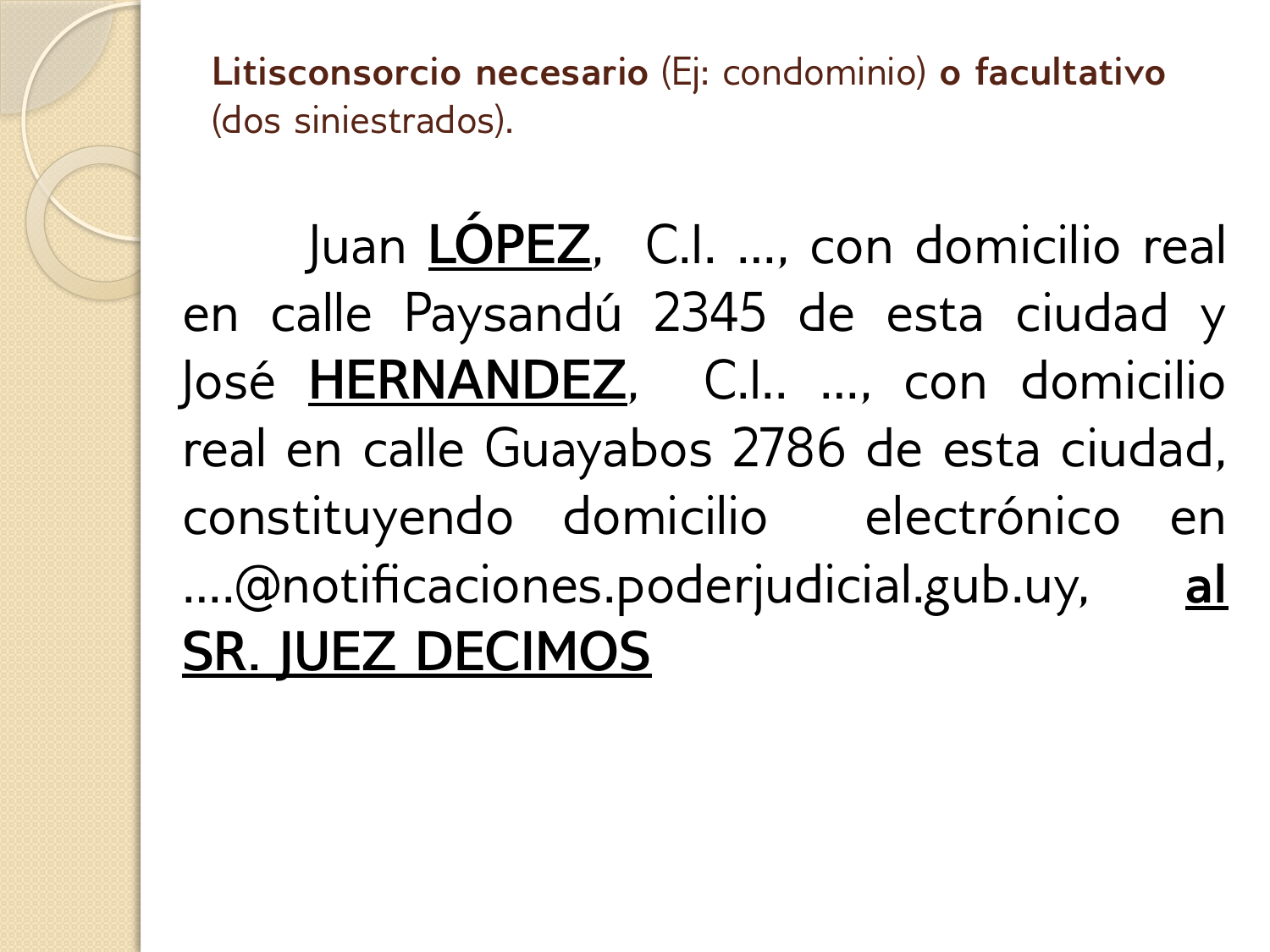

# Litisconsorcio necesario (Ej: condominio) o facultativo (dos siniestrados).
		Juan LÓPEZ,  C.I. …, con domicilio real en calle Paysandú 2345 de esta ciudad y José HERNANDEZ,  C.I.. …, con domicilio real en calle Guayabos 2786 de esta ciudad, constituyendo domicilio  electrónico en ….@notificaciones.poderjudicial.gub.uy, al SR. JUEZ DECIMOS